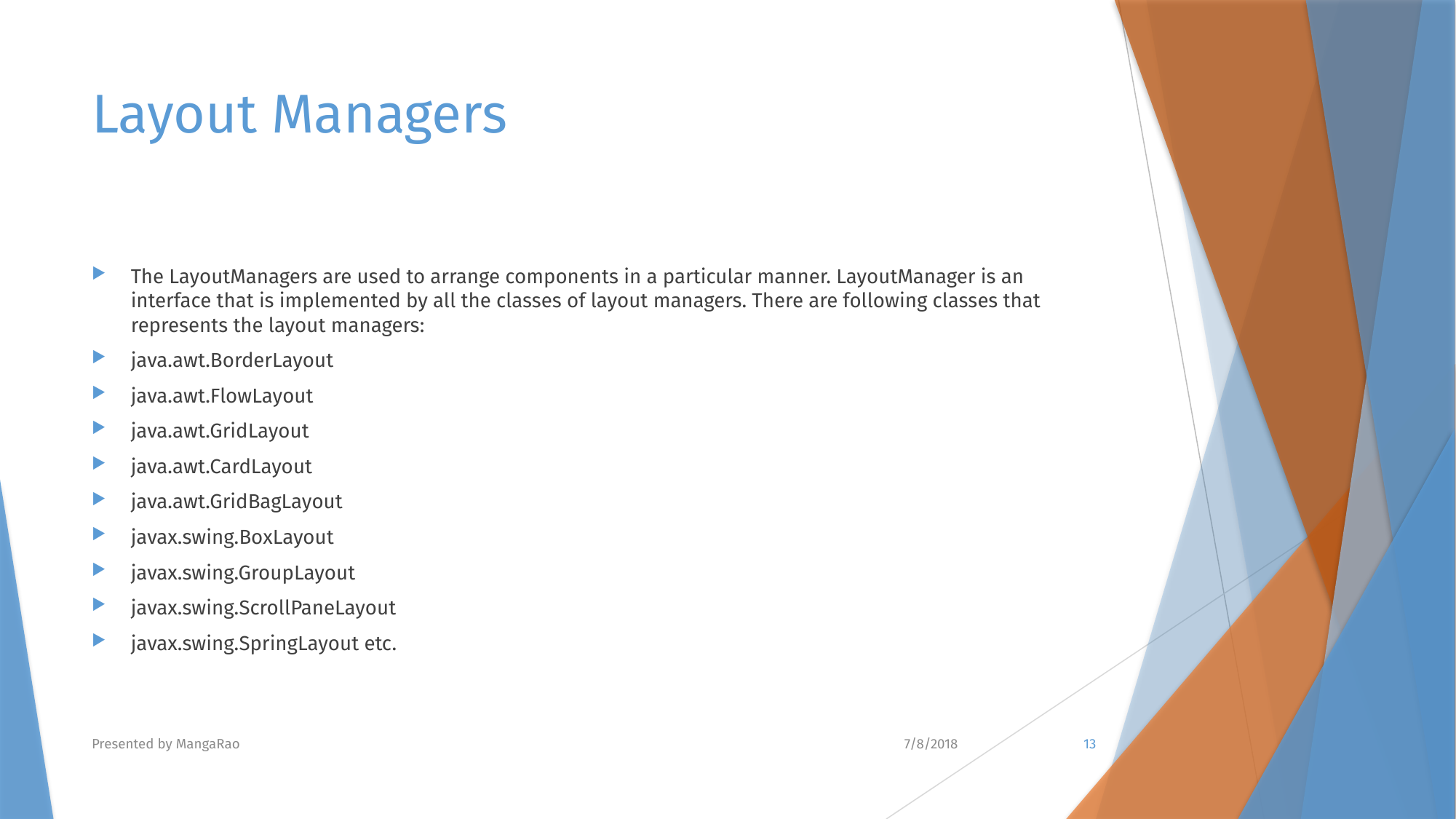

# Layout Managers
The LayoutManagers are used to arrange components in a particular manner. LayoutManager is an interface that is implemented by all the classes of layout managers. There are following classes that represents the layout managers:
java.awt.BorderLayout
java.awt.FlowLayout
java.awt.GridLayout
java.awt.CardLayout
java.awt.GridBagLayout
javax.swing.BoxLayout
javax.swing.GroupLayout
javax.swing.ScrollPaneLayout
javax.swing.SpringLayout etc.

Presented by MangaRao
7/8/2018
13